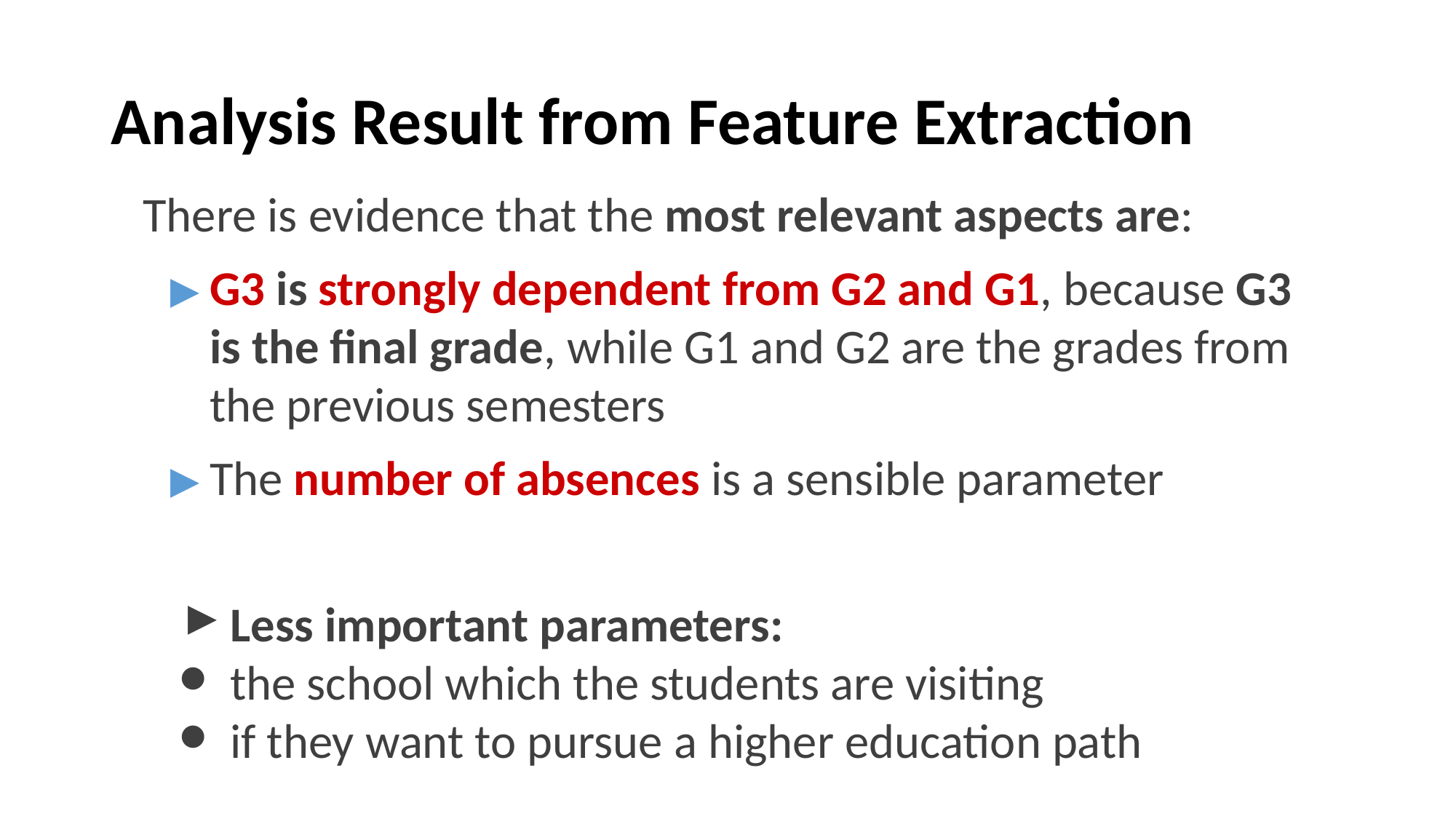

# Analysis Result from Feature Extraction
  There is evidence that the most relevant aspects are:
G3 is strongly dependent from G2 and G1, because G3 is the final grade, while G1 and G2 are the grades from the previous semesters
The number of absences is a sensible parameter

Less important parameters:
the school which the students are visiting
if they want to pursue a higher education path